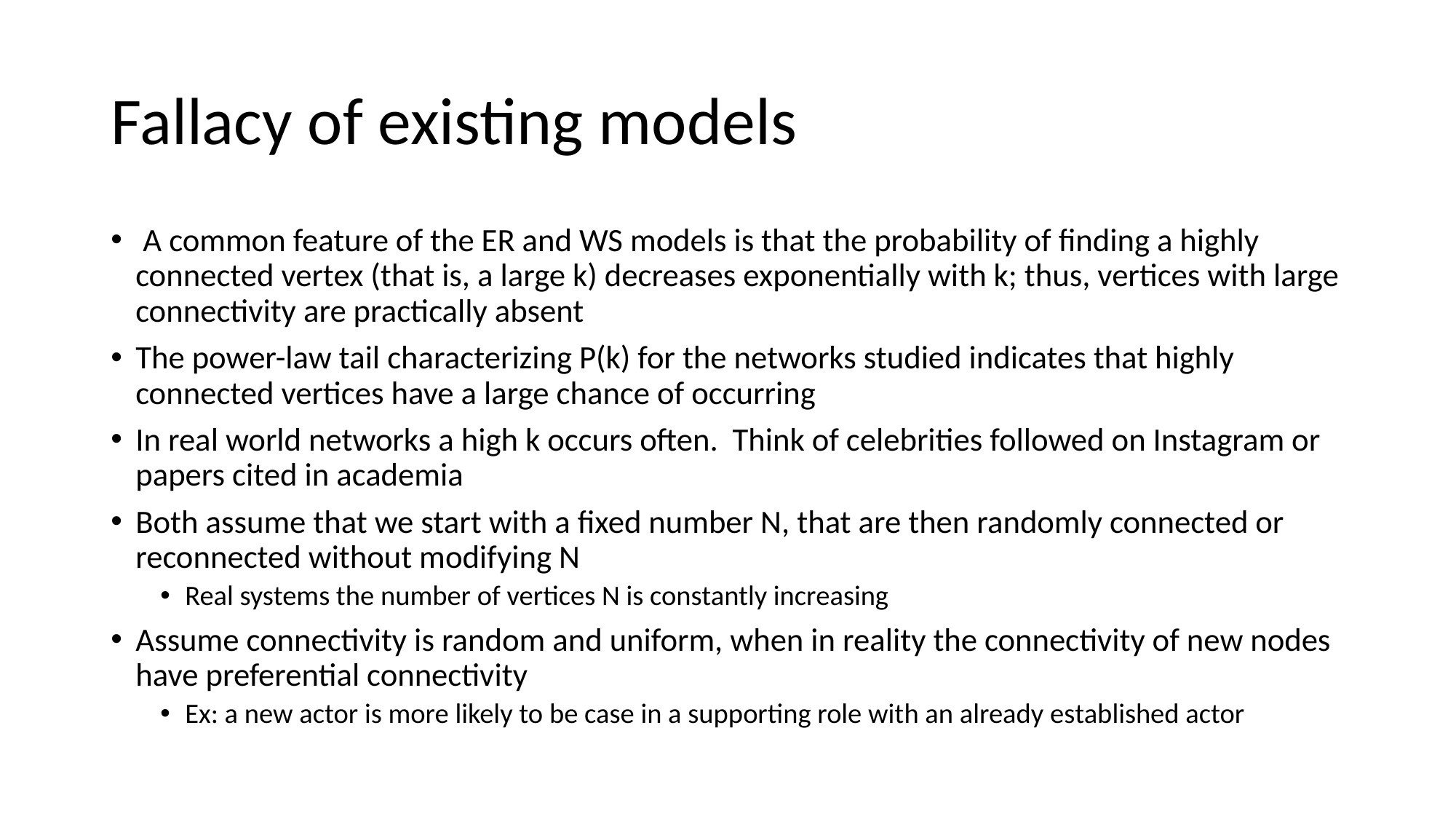

# Fallacy of existing models
 A common feature of the ER and WS models is that the probability of finding a highly connected vertex (that is, a large k) decreases exponentially with k; thus, vertices with large connectivity are practically absent
The power-law tail characterizing P(k) for the networks studied indicates that highly connected vertices have a large chance of occurring
In real world networks a high k occurs often.  Think of celebrities followed on Instagram or papers cited in academia
Both assume that we start with a fixed number N, that are then randomly connected or reconnected without modifying N
Real systems the number of vertices N is constantly increasing
Assume connectivity is random and uniform, when in reality the connectivity of new nodes have preferential connectivity
Ex: a new actor is more likely to be case in a supporting role with an already established actor